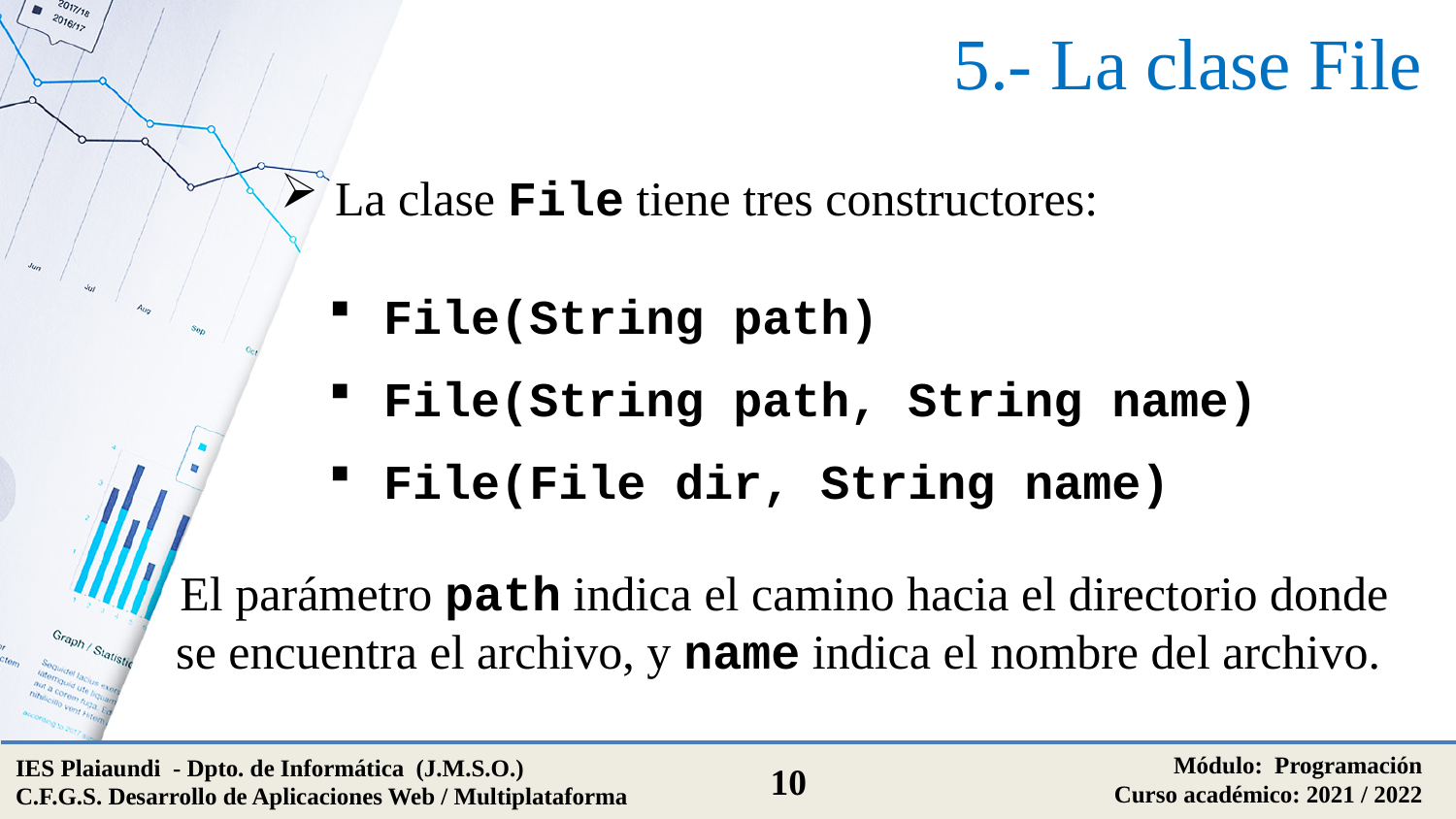

# 5.- La clase File
La clase File tiene tres constructores:
File(String path)
File(String path, String name)
File(File dir, String name)
El parámetro path indica el camino hacia el directorio donde se encuentra el archivo, y name indica el nombre del archivo.

Módulo:  Programación
Curso académico: 2021 / 2022
IES Plaiaundi  - Dpto. de Informática  (J.M.S.O.)
C.F.G.S. Desarrollo de Aplicaciones Web / Multiplataforma
10